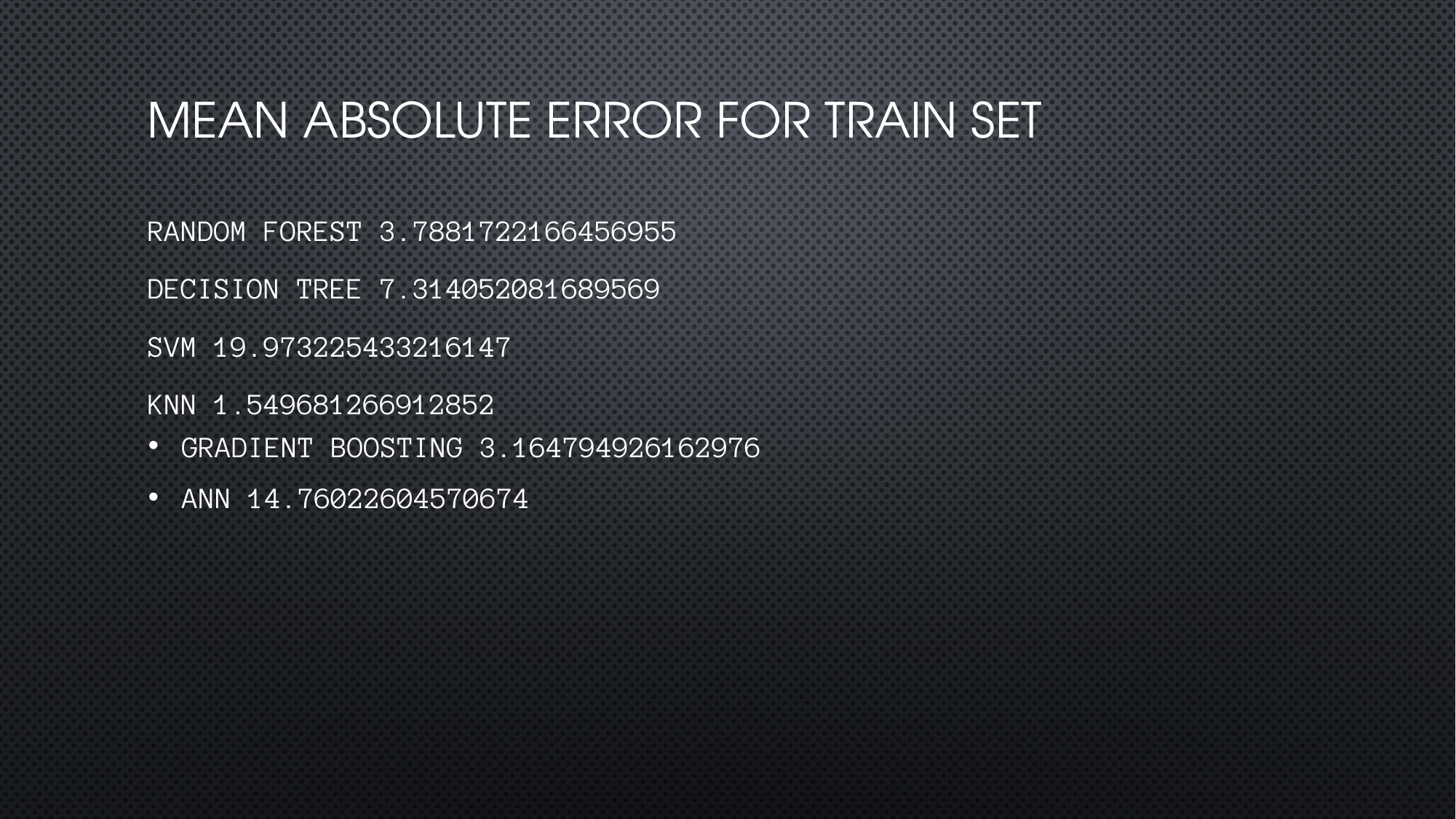

# Mean absolute error for train set
Random forest 3.7881722166456955
decision tree 7.314052081689569
svm 19.973225433216147
knn 1.549681266912852
gradient boosting 3.164794926162976
Ann 14.76022604570674